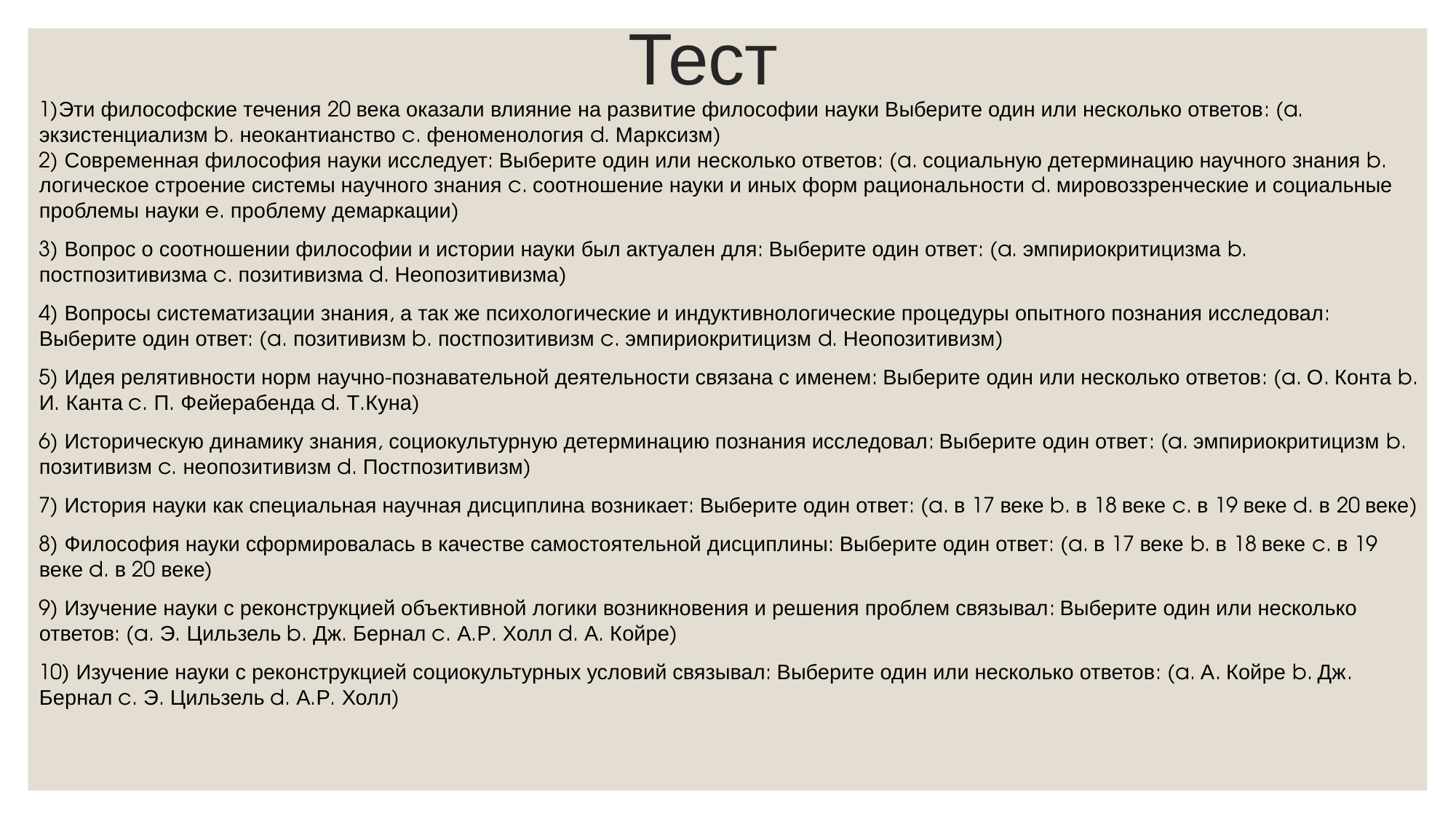

# Тест
1)Эти философские течения 20 века оказали влияние на развитие философии науки Выберите один или несколько ответов: (a. экзистенциализм b. неокантианство c. феноменология d. Марксизм)
2) Современная философия науки исследует: Выберите один или несколько ответов: (a. социальную детерминацию научного знания b. логическое строение системы научного знания c. соотношение науки и иных форм рациональности d. мировоззренческие и социальные проблемы науки e. проблему демаркации)
3) Вопрос о соотношении философии и истории науки был актуален для: Выберите один ответ: (a. эмпириокритицизма b. постпозитивизма c. позитивизма d. Неопозитивизма)
4) Вопросы систематизации знания, а так же психологические и индуктивнологические процедуры опытного познания исследовал: Выберите один ответ: (a. позитивизм b. постпозитивизм c. эмпириокритицизм d. Неопозитивизм)
5) Идея релятивности норм научно-познавательной деятельности связана с именем: Выберите один или несколько ответов: (a. О. Конта b. И. Канта c. П. Фейерабенда d. Т.Куна)
6) Историческую динамику знания, социокультурную детерминацию познания исследовал: Выберите один ответ: (a. эмпириокритицизм b. позитивизм c. неопозитивизм d. Постпозитивизм)
7) История науки как специальная научная дисциплина возникает: Выберите один ответ: (a. в 17 веке b. в 18 веке c. в 19 веке d. в 20 веке)
8) Философия науки сформировалась в качестве самостоятельной дисциплины: Выберите один ответ: (a. в 17 веке b. в 18 веке c. в 19 веке d. в 20 веке)
9) Изучение науки с реконструкцией объективной логики возникновения и решения проблем связывал: Выберите один или несколько ответов: (a. Э. Цильзель b. Дж. Бернал c. А.Р. Холл d. А. Койре)
10) Изучение науки с реконструкцией социокультурных условий связывал: Выберите один или несколько ответов: (a. А. Койре b. Дж. Бернал c. Э. Цильзель d. А.Р. Холл)